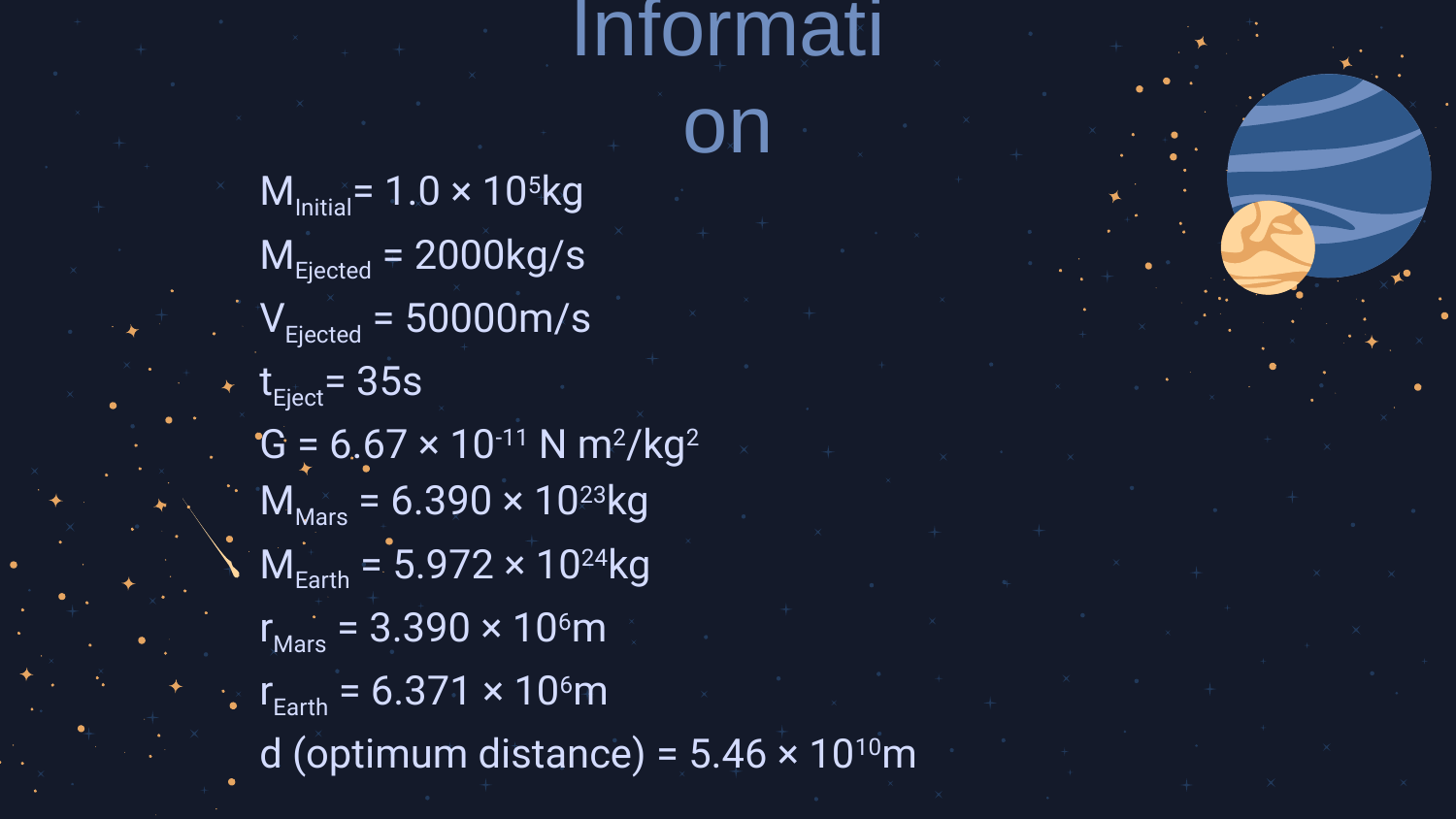

# Information
MInitial= 1.0 × 105kg
MEjected = 2000kg/s
VEjected = 50000m/s
tEject= 35s
G = 6.67 × 10-11 N m2/kg2
MMars = 6.390 × 1023kg
MEarth = 5.972 × 1024kg
rMars = 3.390 × 106m
rEarth = 6.371 × 106m
d (optimum distance) = 5.46 × 1010m